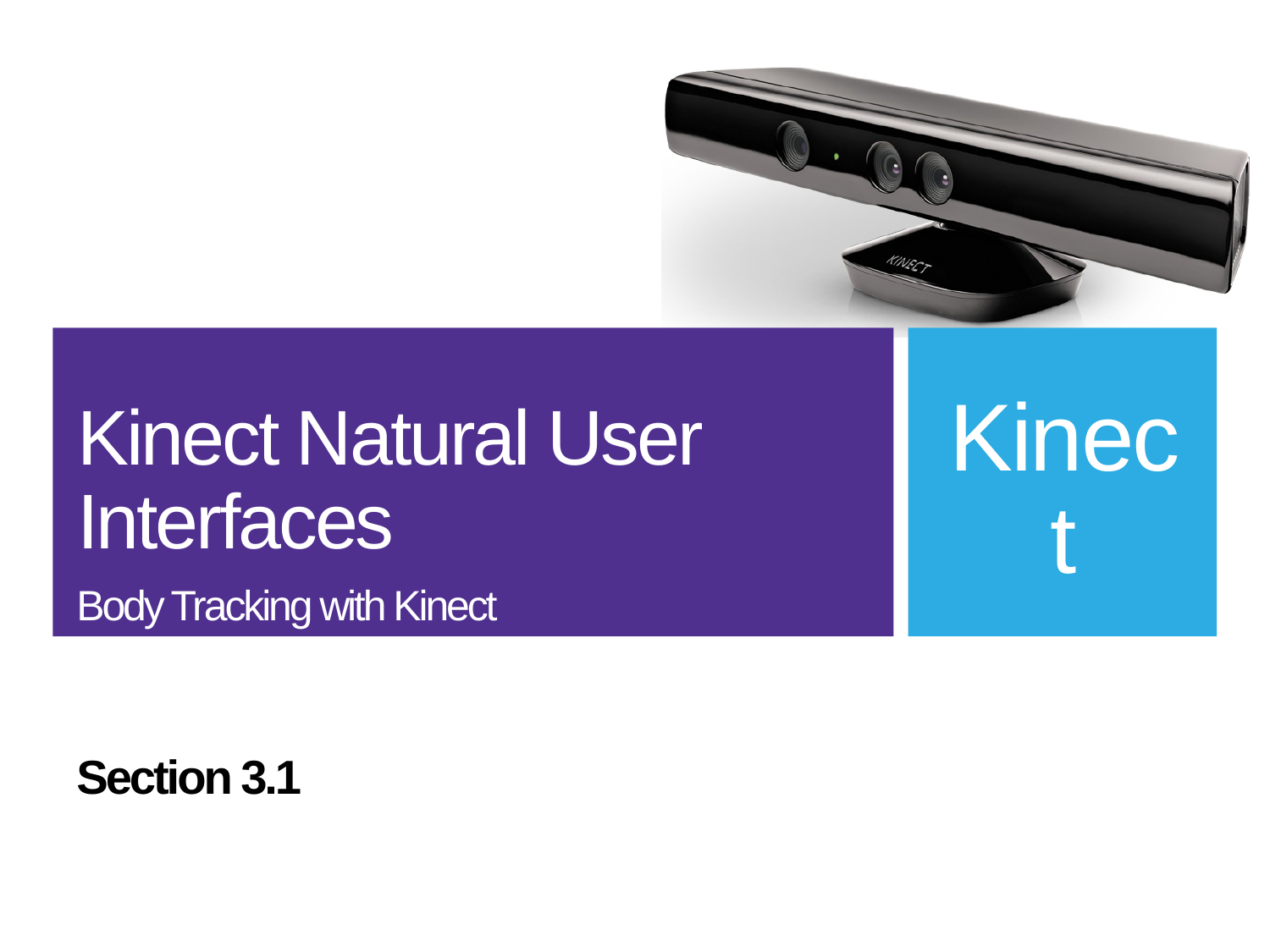

# Kinect Natural User Interfaces
Body Tracking with Kinect
Section 3.1